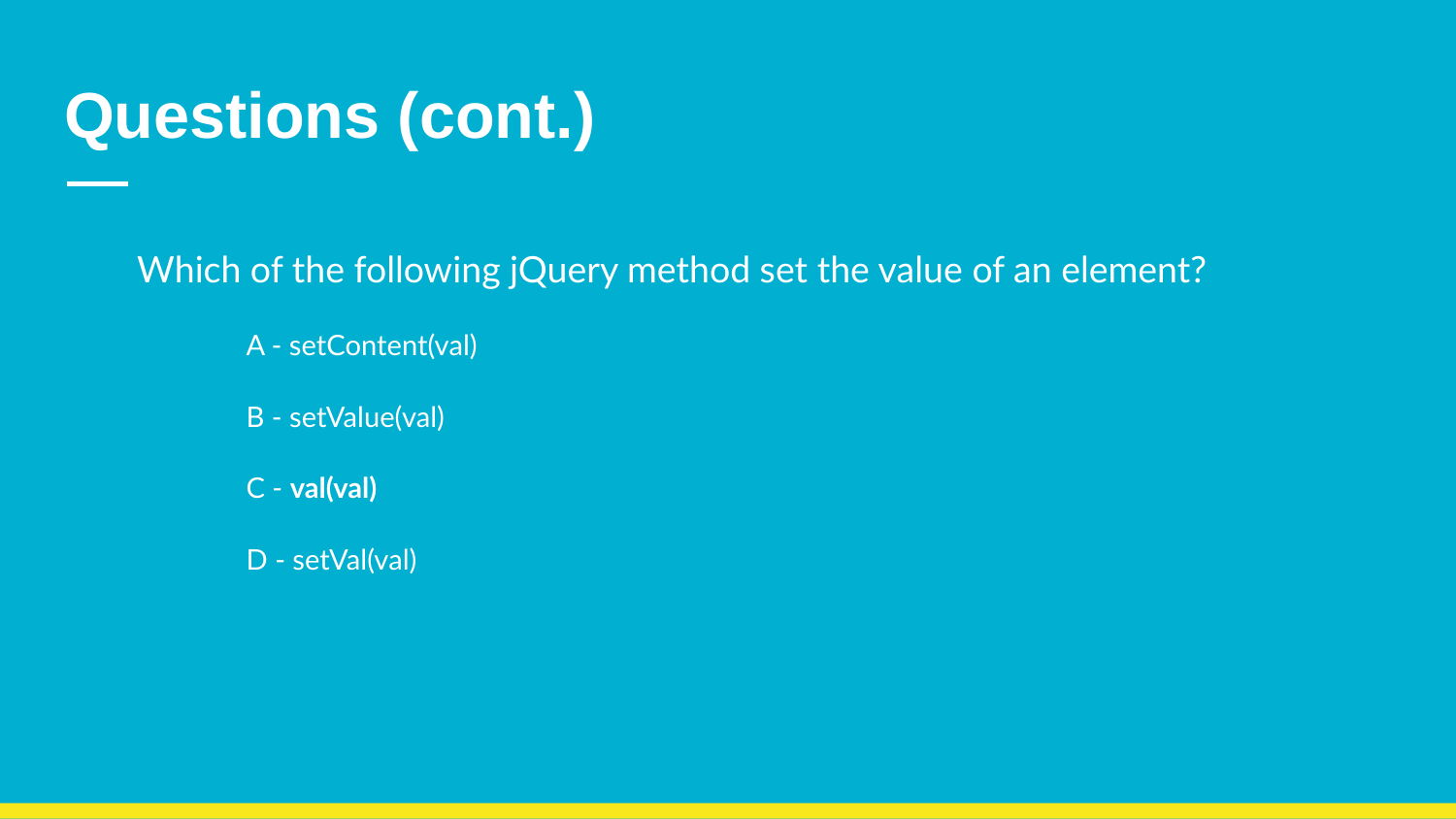

# Questions (cont.)
Which of the following jQuery method set the value of an element?
A - setContent(val)
B - setValue(val)
C - val(val)
D - setVal(val)